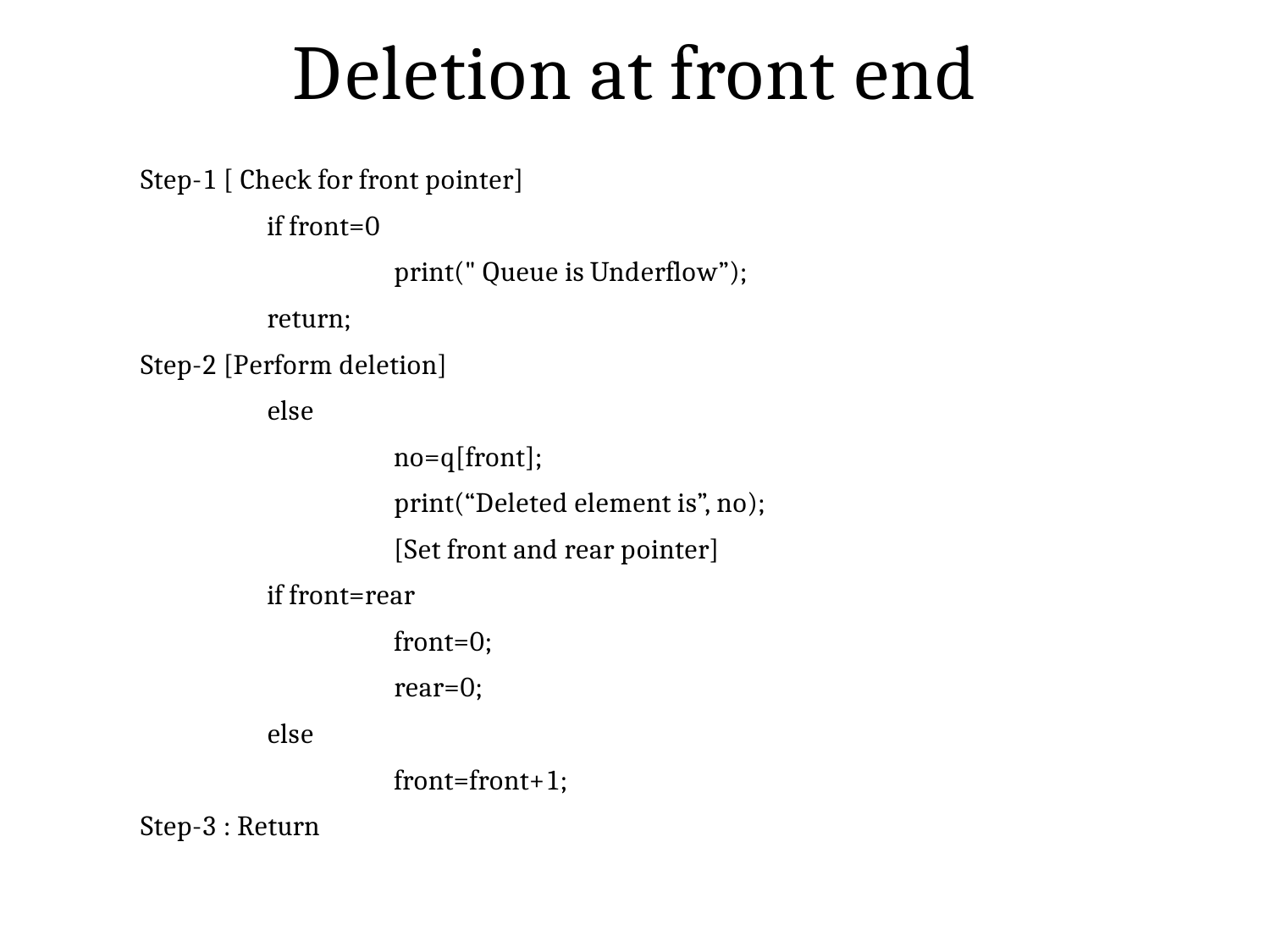

# Deletion at front end
Step-1 [ Check for front pointer]
	if front=0
		print(" Queue is Underflow”);
	return;
Step-2 [Perform deletion]
	else
		no=q[front];
		print(“Deleted element is”, no);
		[Set front and rear pointer]
	if front=rear
		front=0;
		rear=0;
	else
		front=front+1;
Step-3 : Return